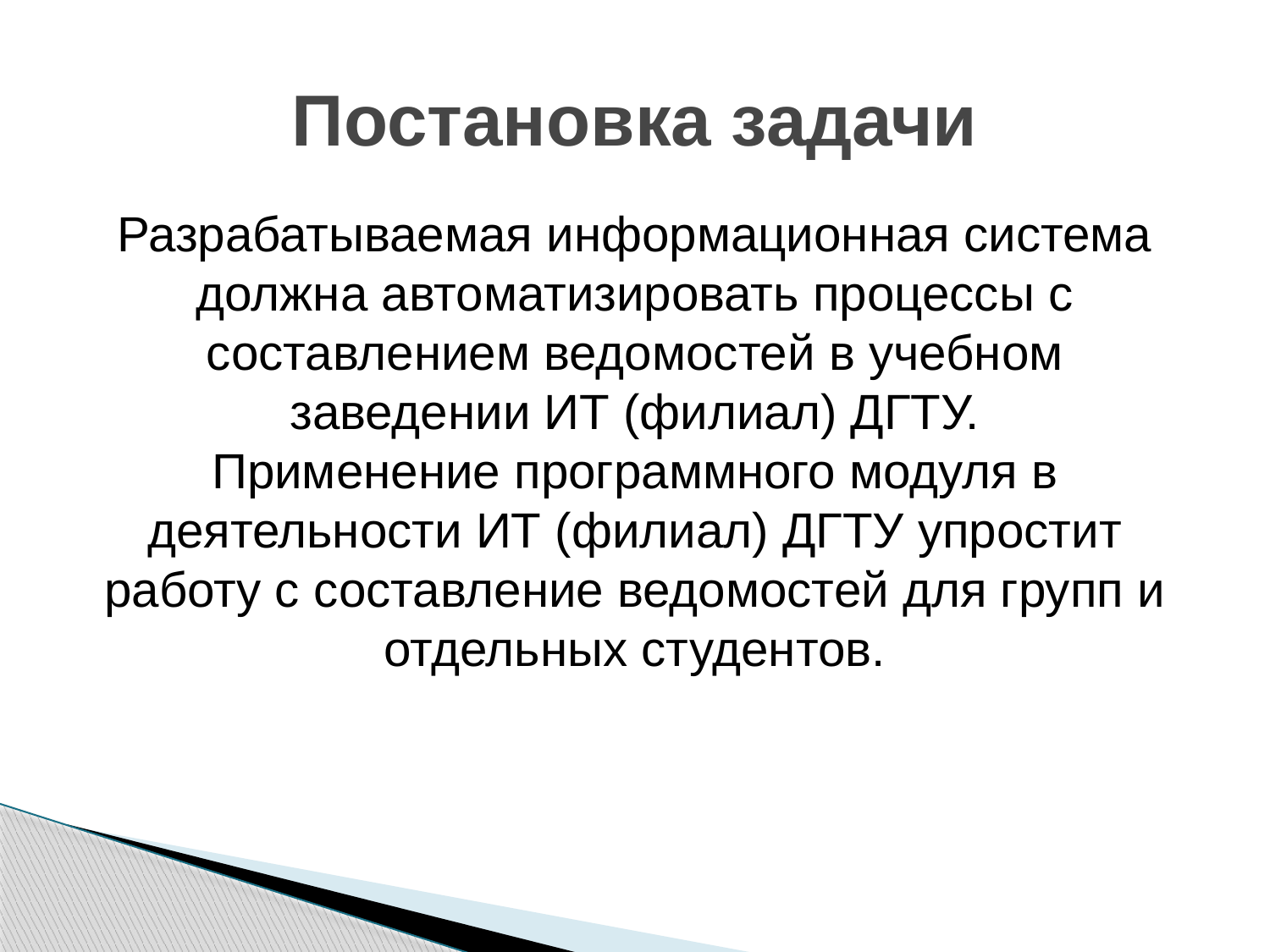

# Постановка задачи
Разрабатываемая информационная система должна автоматизировать процессы с составлением ведомостей в учебном заведении ИТ (филиал) ДГТУ.
Применение программного модуля в деятельности ИТ (филиал) ДГТУ упростит работу с составление ведомостей для групп и отдельных студентов.